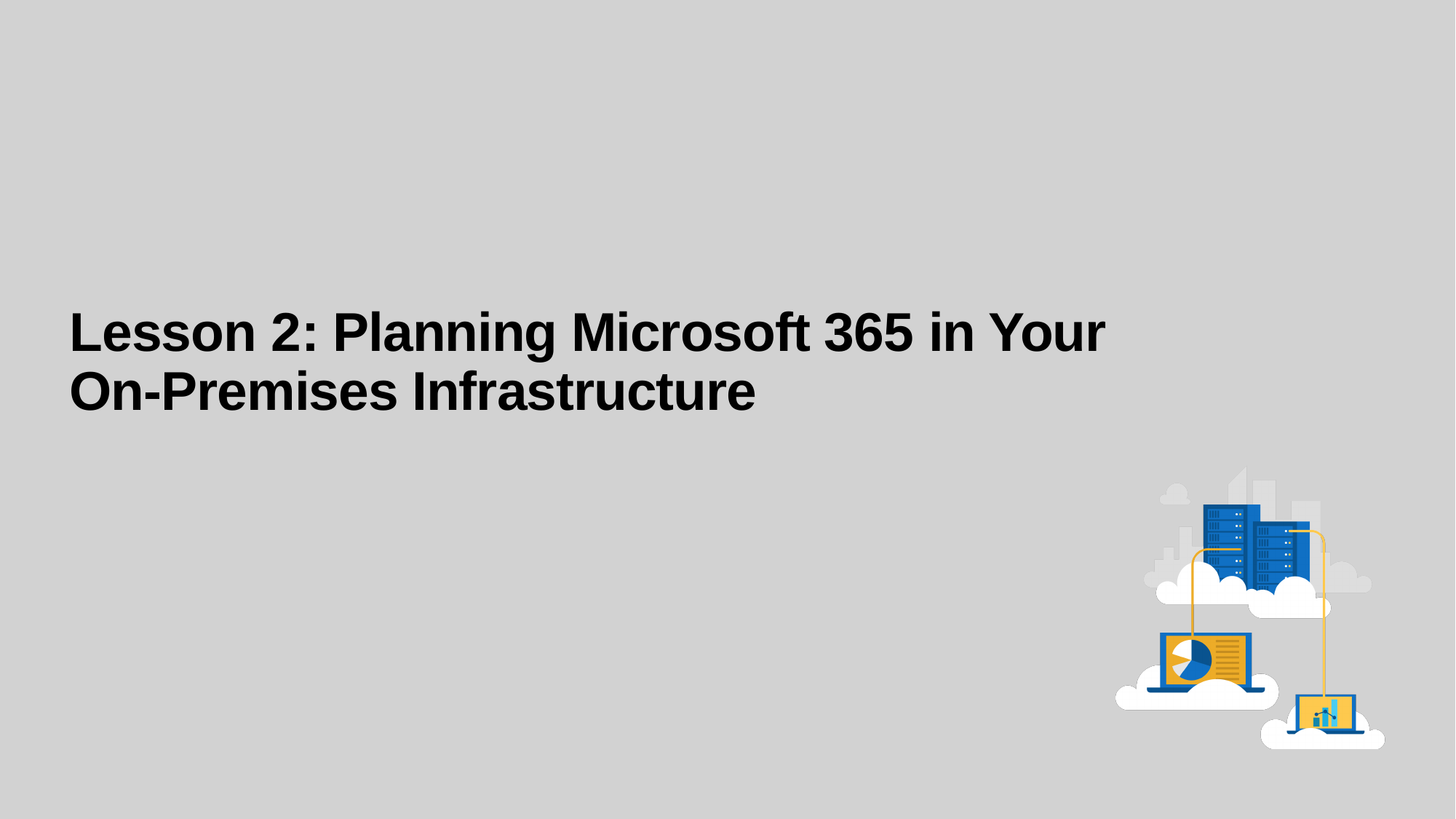

# Lesson 2: Planning Microsoft 365 in Your On-Premises Infrastructure